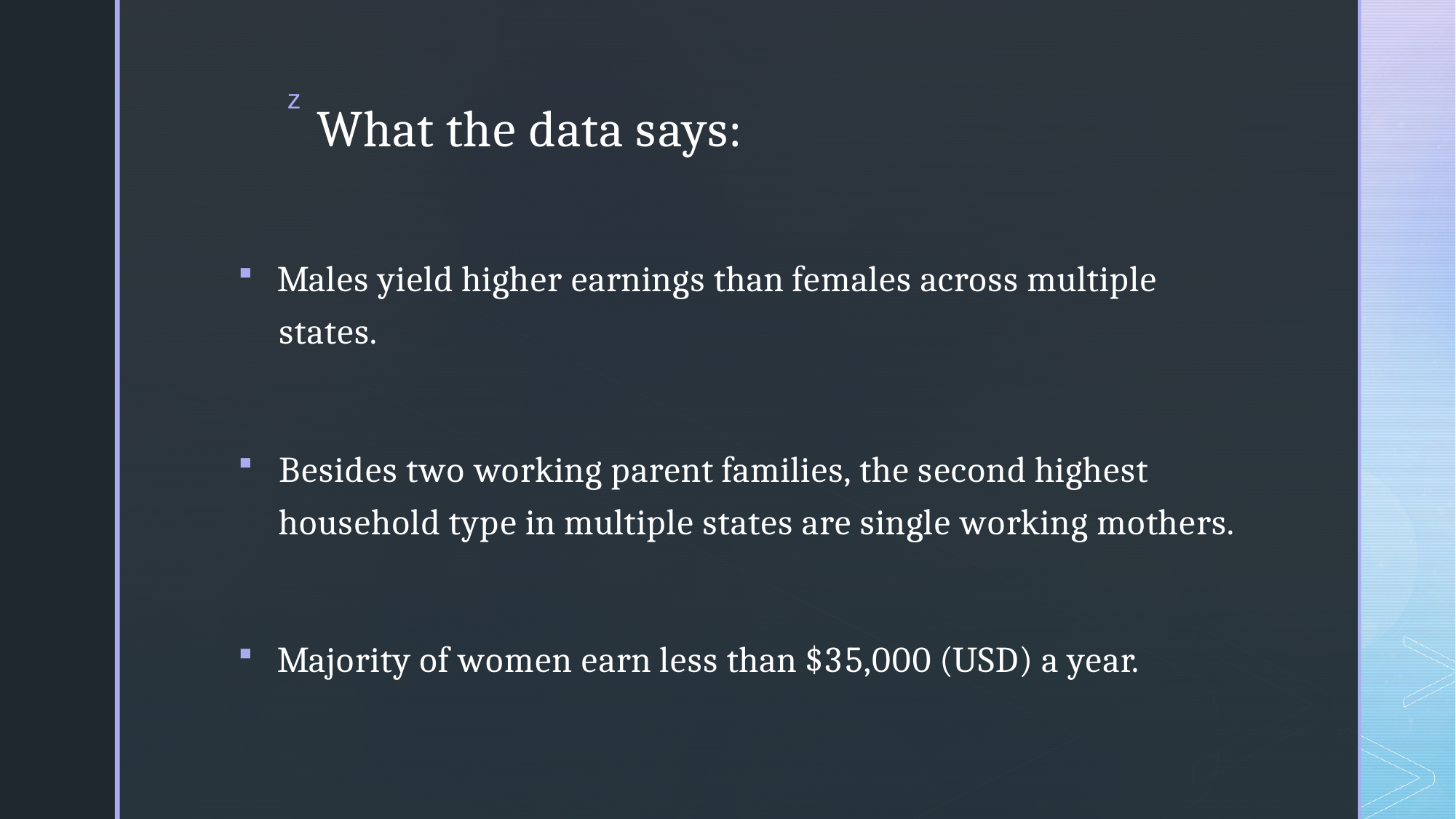

# What the data says:
Males yield higher earnings than females across multiple states.

Besides two working parent families, the second highest household type in multiple states are single working mothers.

Majority of women earn less than $35,000 (USD) a year.